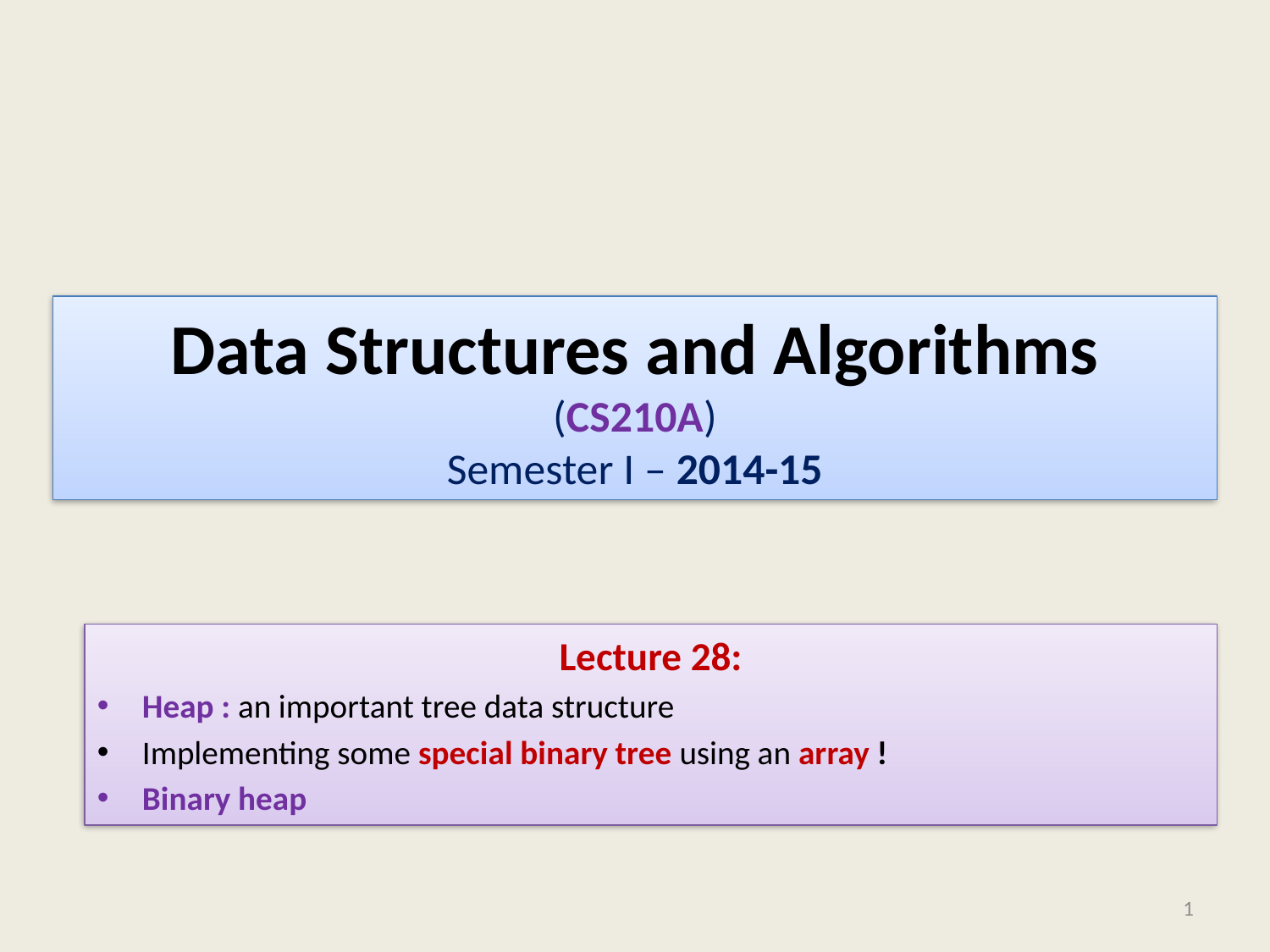

# Data Structures and Algorithms (CS210A) Semester I – 2014-15
Lecture 28:
Heap : an important tree data structure
Implementing some special binary tree using an array !
Binary heap
1